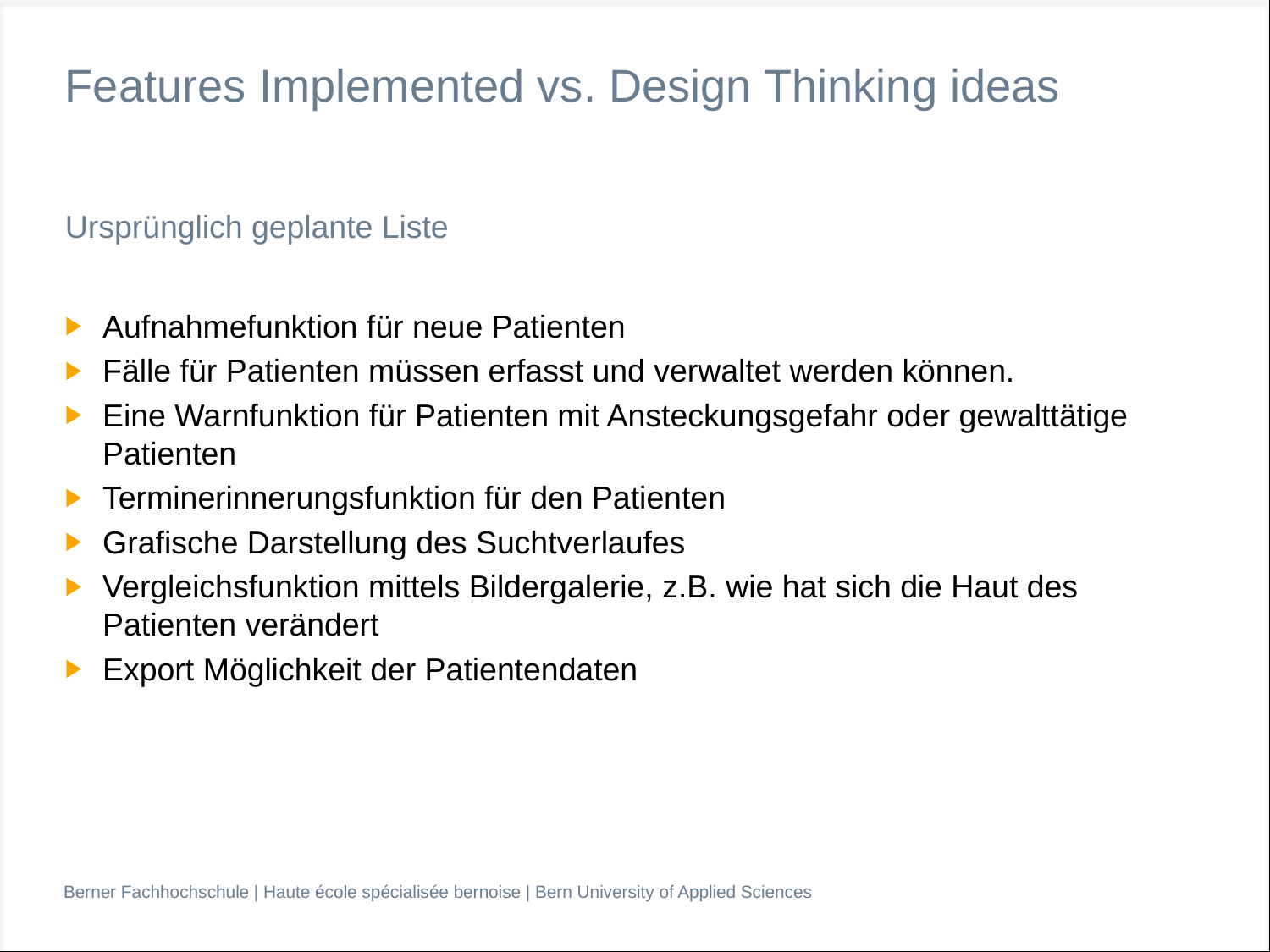

# Features Implemented vs. Design Thinking ideas
Ursprünglich geplante Liste
Aufnahmefunktion für neue Patienten
Fälle für Patienten müssen erfasst und verwaltet werden können.
Eine Warnfunktion für Patienten mit Ansteckungsgefahr oder gewalttätige Patienten
Terminerinnerungsfunktion für den Patienten
Grafische Darstellung des Suchtverlaufes
Vergleichsfunktion mittels Bildergalerie, z.B. wie hat sich die Haut des Patienten verändert
Export Möglichkeit der Patientendaten